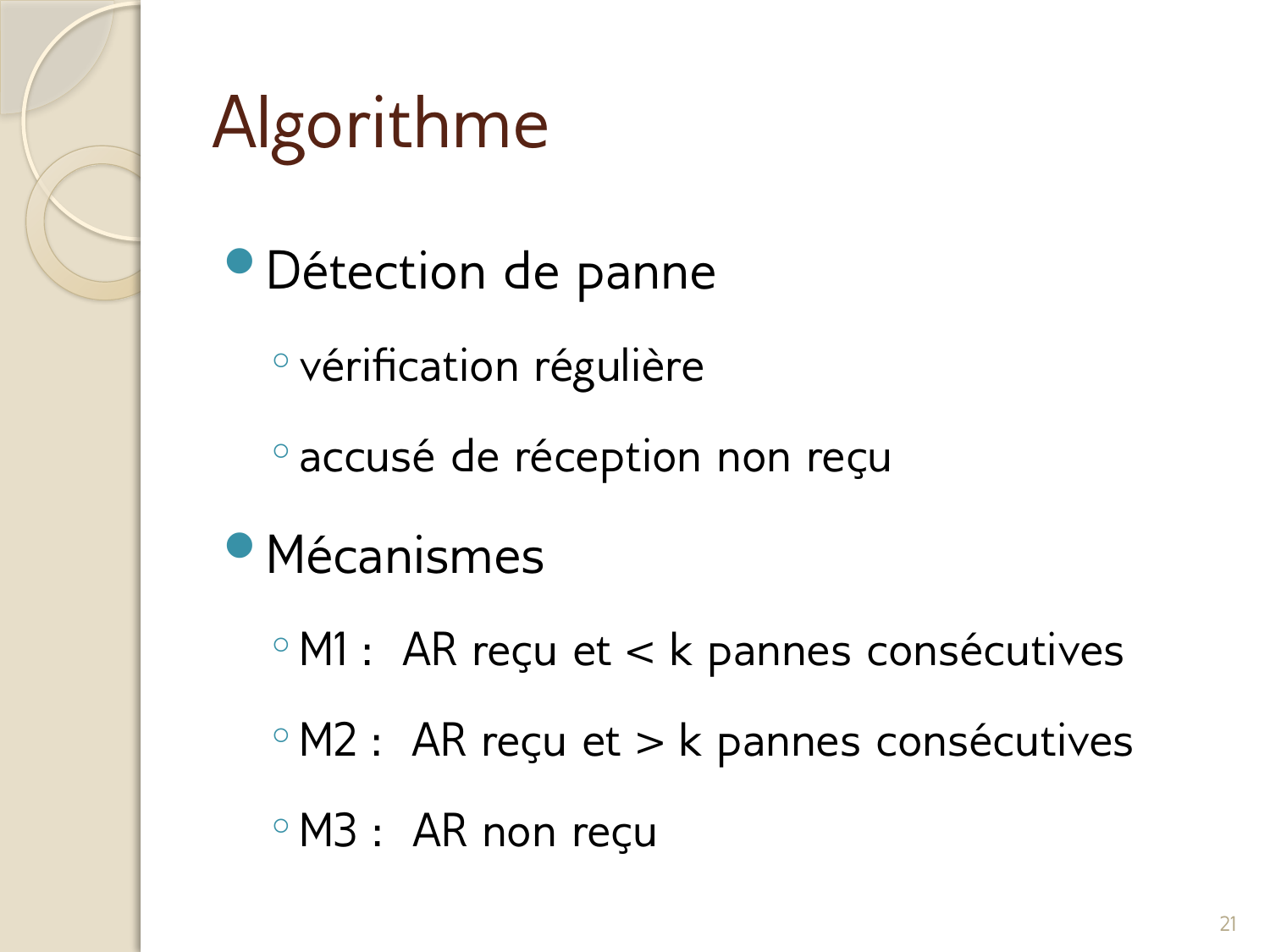

# Algorithme
Détection de panne
vérification régulière
accusé de réception non reçu
Mécanismes
M1 :  AR reçu et < k pannes consécutives
M2 :  AR reçu et > k pannes consécutives
M3 :  AR non reçu

21